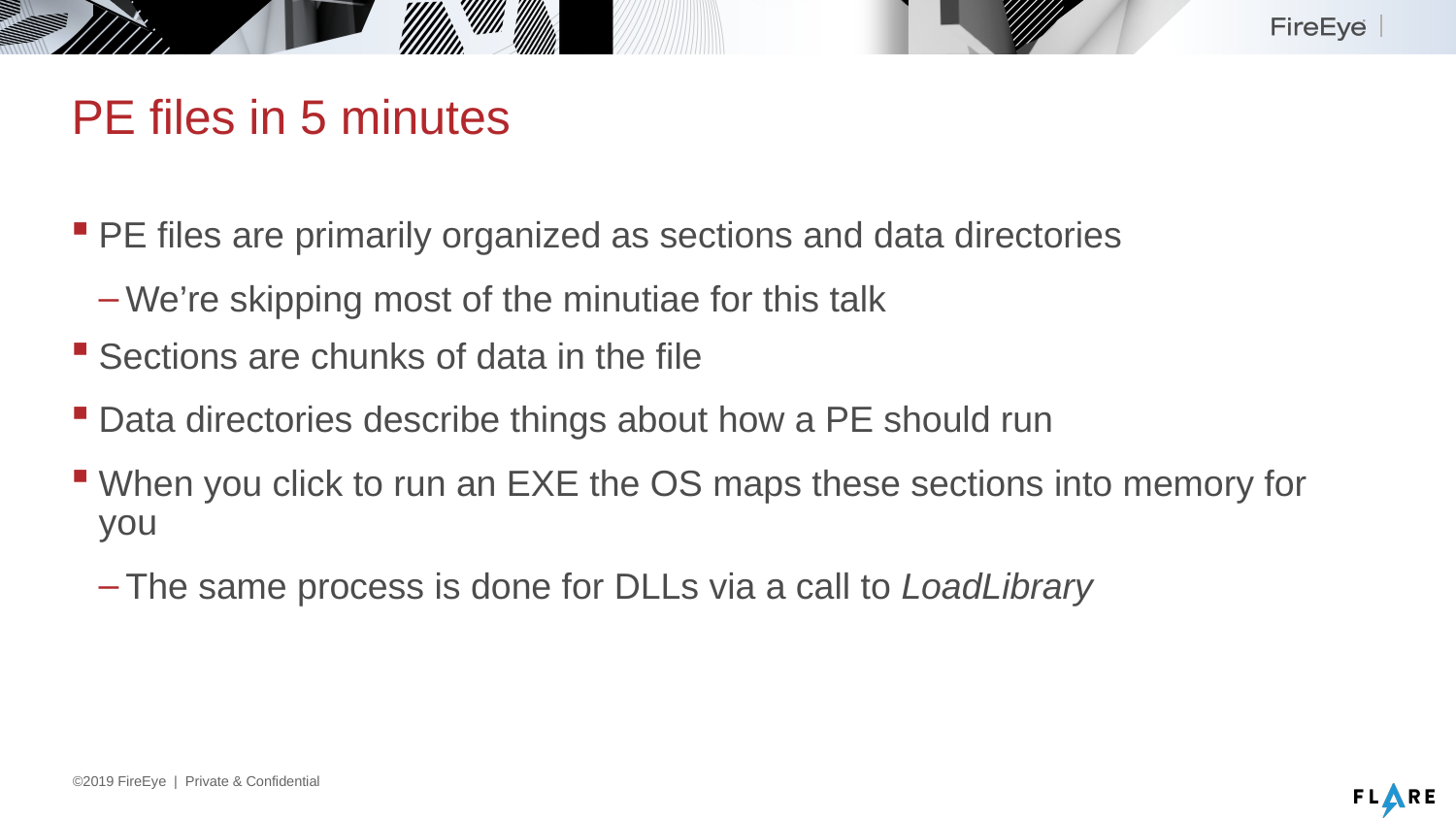

# PE files in 5 minutes
PE files are primarily organized as sections and data directories
We’re skipping most of the minutiae for this talk
Sections are chunks of data in the file
Data directories describe things about how a PE should run
When you click to run an EXE the OS maps these sections into memory for you
The same process is done for DLLs via a call to LoadLibrary